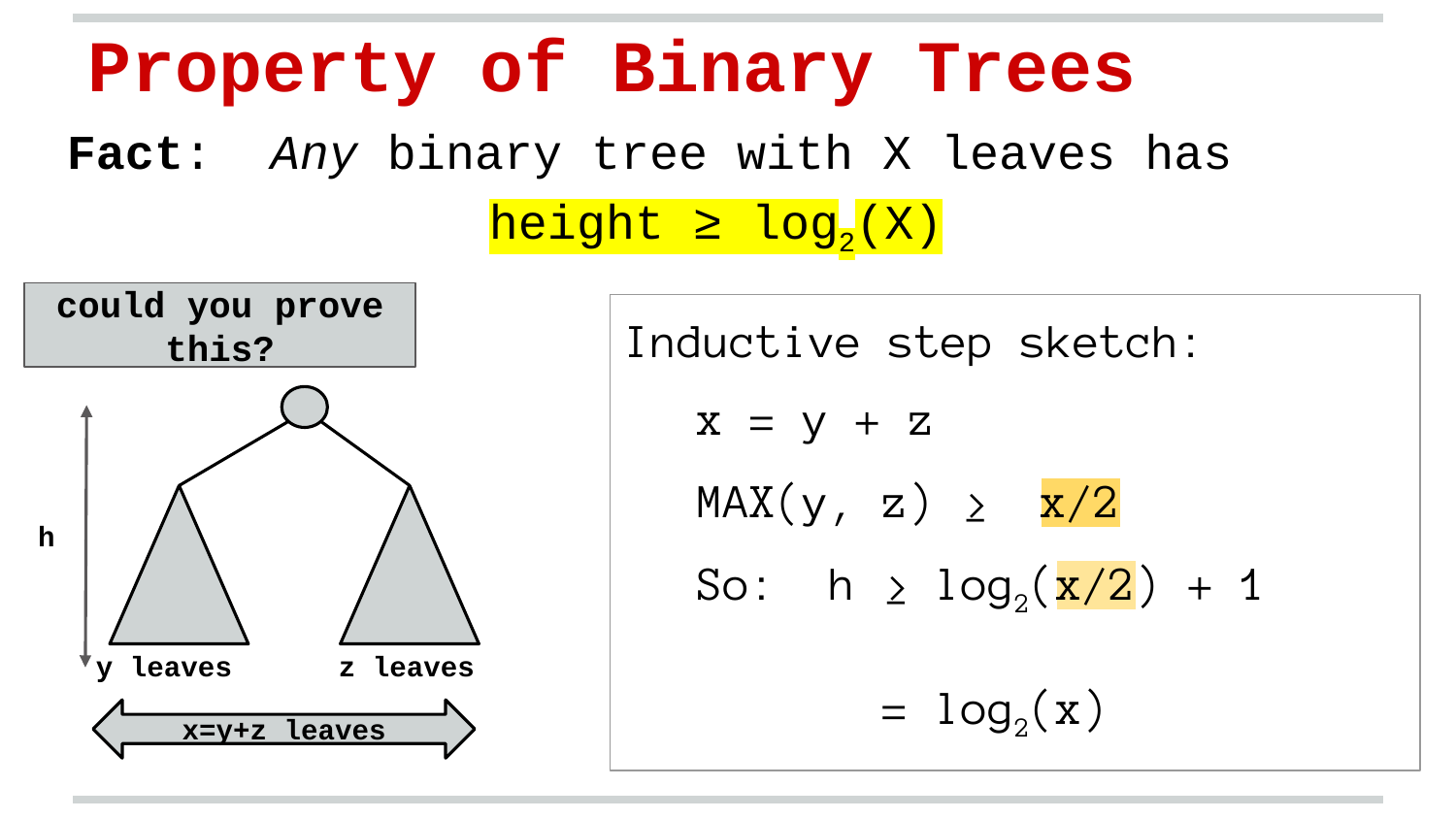

Property of Binary Trees
Fact:  Any binary tree with X leaves has
       height ≥ log2(X)

could you prove this?
Inductive step sketch:

x = y + z

MAX(y, z) ≥  x/2

So:  h ≥ log2(x/2) + 1

       = log2(x)

h
y leaves
z leaves
x=y+z leaves